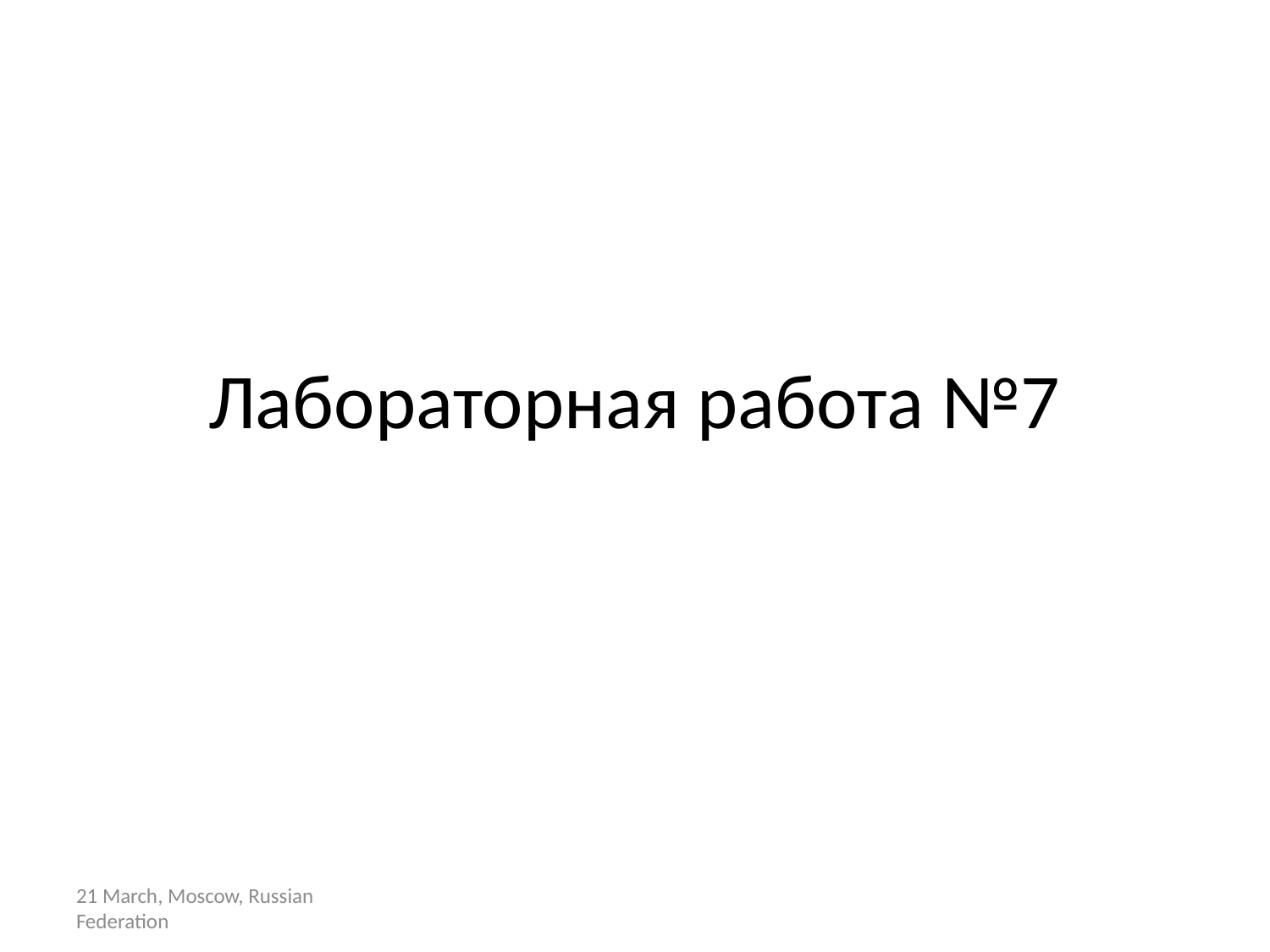

# Лабораторная работа №7

21 March, Moscow, Russian Federation